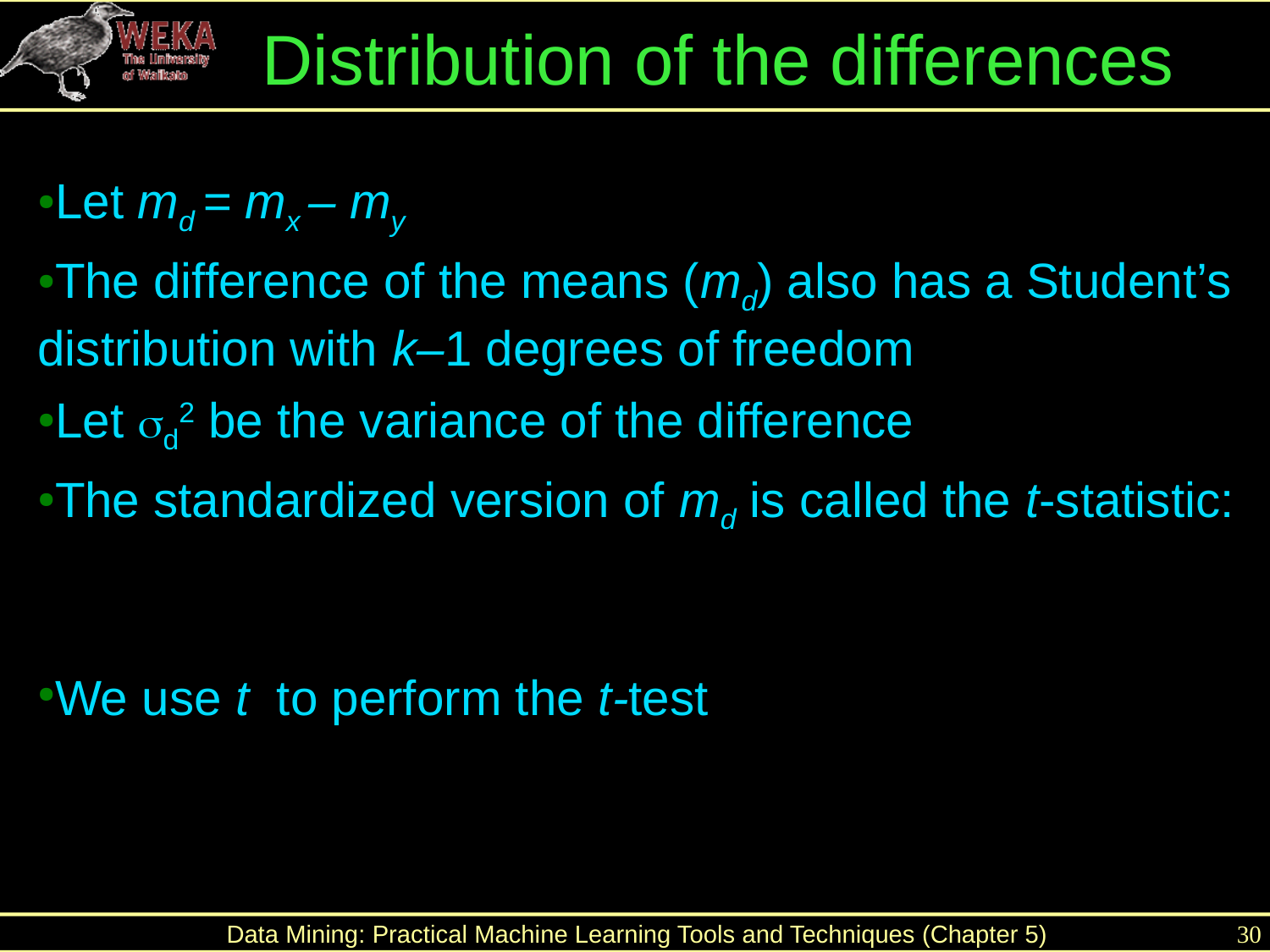

Distribution of the differences
Let md = mx – my
The difference of the means (md) also has a Student’s distribution with k–1 degrees of freedom
Let σd2 be the variance of the difference
The standardized version of md is called the t-statistic:
We use t  to perform the t-test
Data Mining: Practical Machine Learning Tools and Techniques (Chapter 5)
30